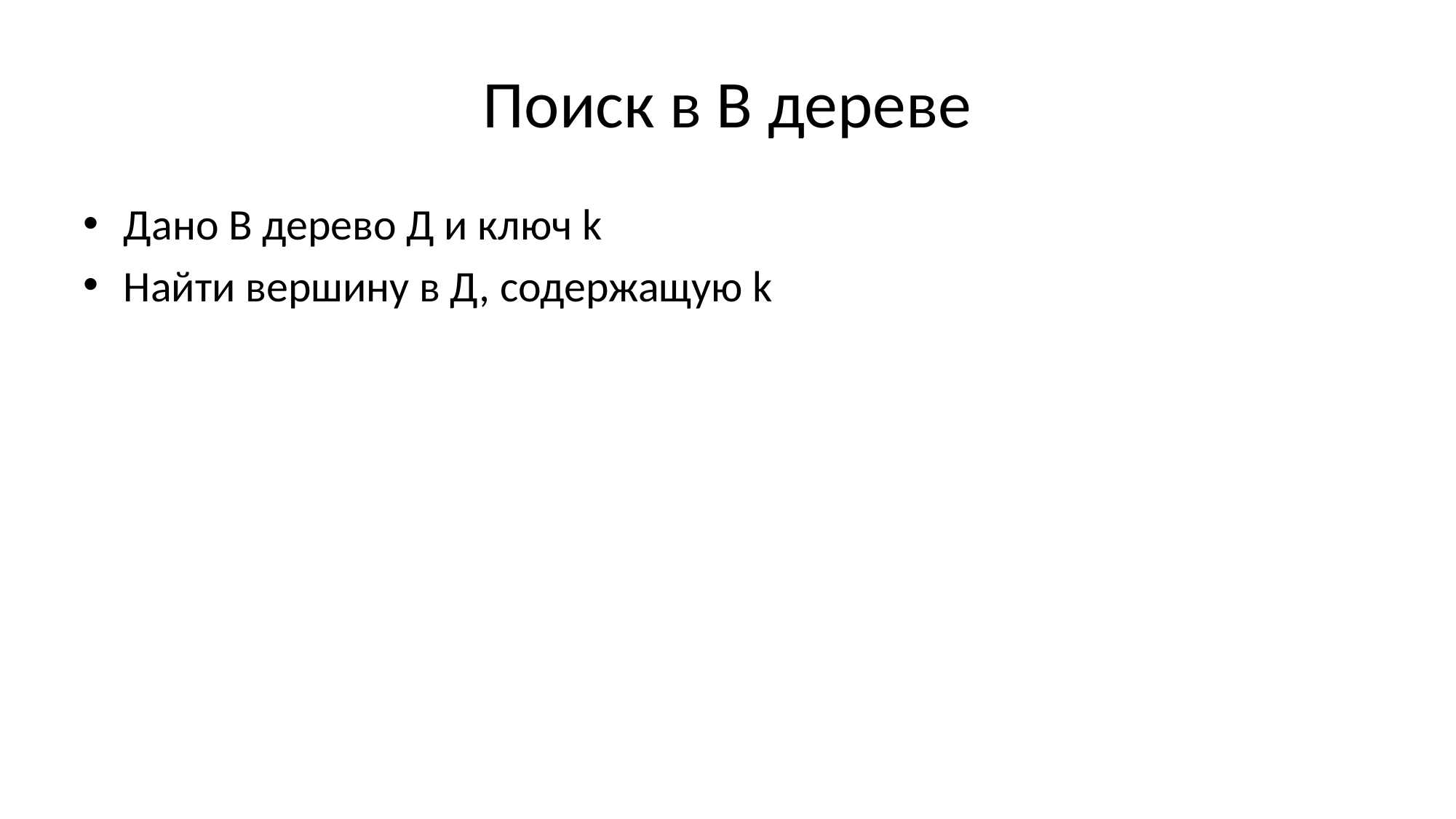

# Поиск в В дереве
Дано В дерево Д и ключ k
Найти вершину в Д, содержащую k

Если Д пусто, то К в Д нет
Иначе корень Д имеет поддеревья Д[1], …, Д[n+1] и хранит ключи К[1] … K[n]
Если K = K[c] для некоторого c, то нашли К
Иначе ищем К в Д[c], т.ч. K[c-1] < К < K[c]
Считаем, что K[0] = -∞